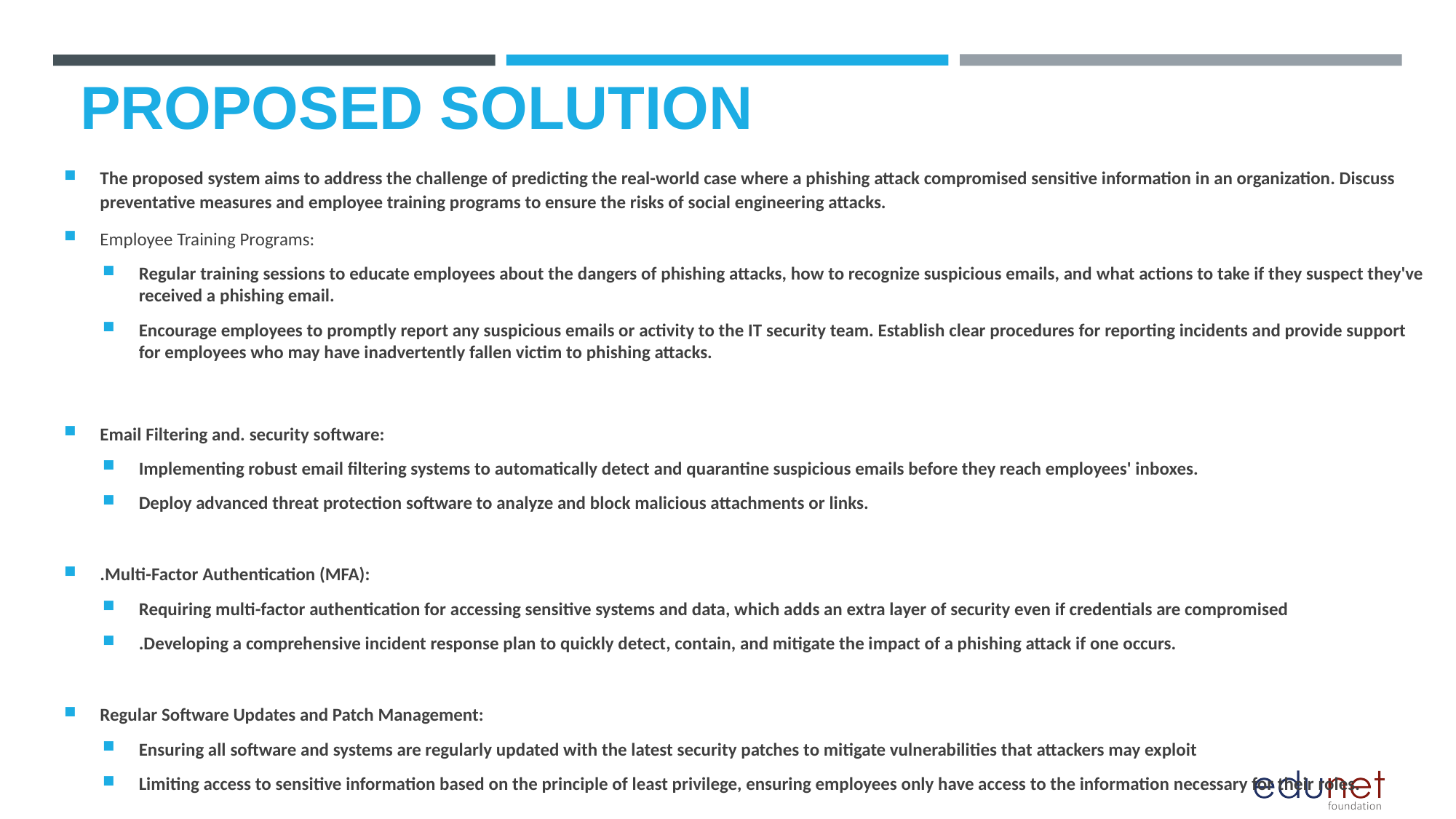

# Proposed Solution

The proposed system aims to address the challenge of predicting the real-world case where a phishing attack compromised sensitive information in an organization. Discuss preventative measures and employee training programs to ensure the risks of social engineering attacks.
Employee Training Programs:
Regular training sessions to educate employees about the dangers of phishing attacks, how to recognize suspicious emails, and what actions to take if they suspect they've received a phishing email.
Encourage employees to promptly report any suspicious emails or activity to the IT security team. Establish clear procedures for reporting incidents and provide support for employees who may have inadvertently fallen victim to phishing attacks.

Email Filtering and. security software:
Implementing robust email filtering systems to automatically detect and quarantine suspicious emails before they reach employees' inboxes.
Deploy advanced threat protection software to analyze and block malicious attachments or links.

.Multi-Factor Authentication (MFA):
Requiring multi-factor authentication for accessing sensitive systems and data, which adds an extra layer of security even if credentials are compromised
.Developing a comprehensive incident response plan to quickly detect, contain, and mitigate the impact of a phishing attack if one occurs.

Regular Software Updates and Patch Management:
Ensuring all software and systems are regularly updated with the latest security patches to mitigate vulnerabilities that attackers may exploit
Limiting access to sensitive information based on the principle of least privilege, ensuring employees only have access to the information necessary for their roles.